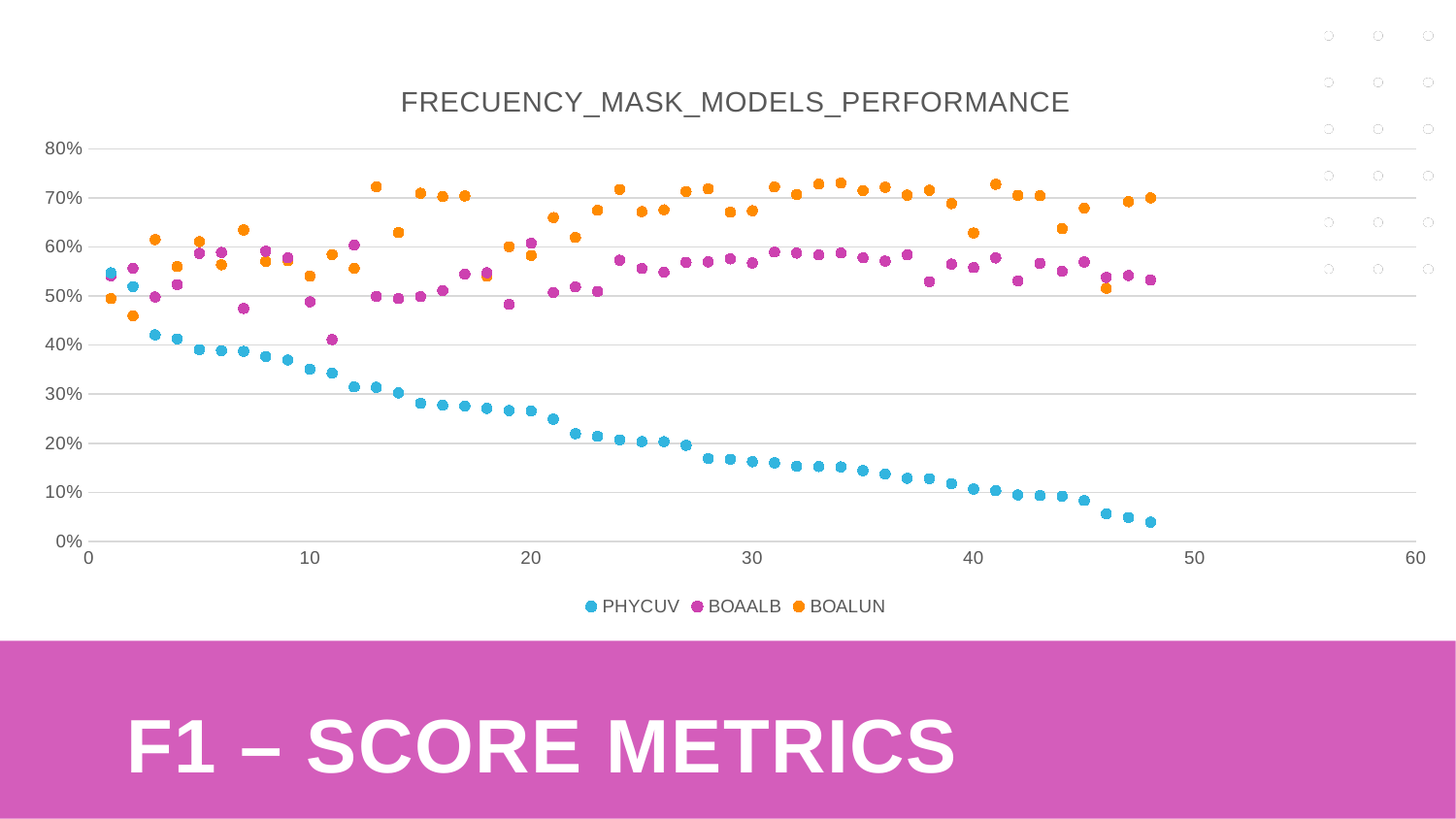

### Chart: FRECUENCY_MASK_MODELS_PERFORMANCE

| Category | PHYCUV | BOAALB | BOALUN |
|---|---|---|---|
# F1 – Score metrics